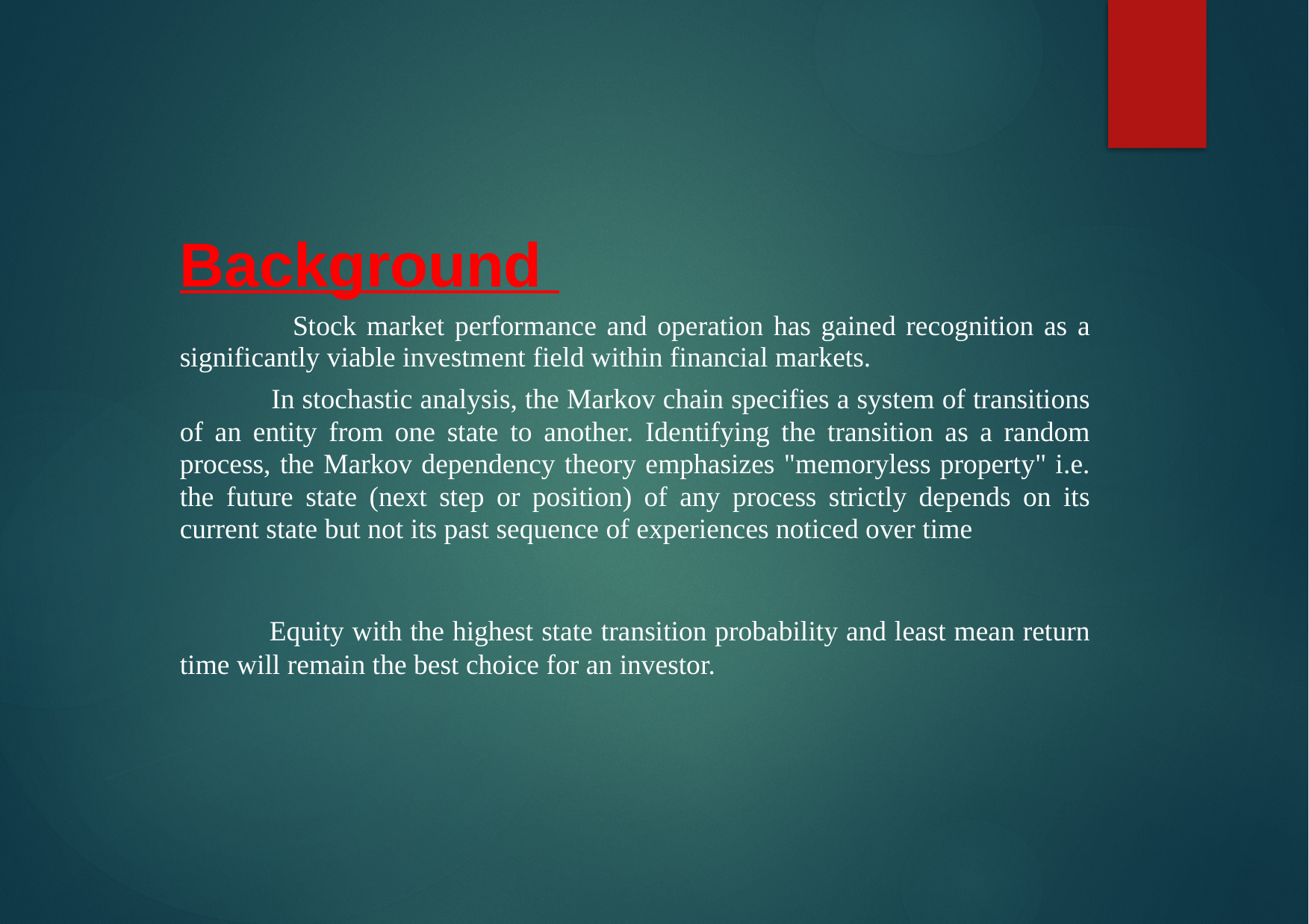

Background
           Stock market performance and operation has gained recognition as a significantly viable investment field within financial markets.
            In stochastic analysis, the Markov chain specifies a system of transitions of an entity from one state to another. Identifying the transition as a random process, the Markov dependency theory emphasizes "memoryless property" i.e. the future state (next step or position) of any process strictly depends on its current state but not its past sequence of experiences noticed over time

           Equity with the highest state transition probability and least mean return time will remain the best choice for an investor.